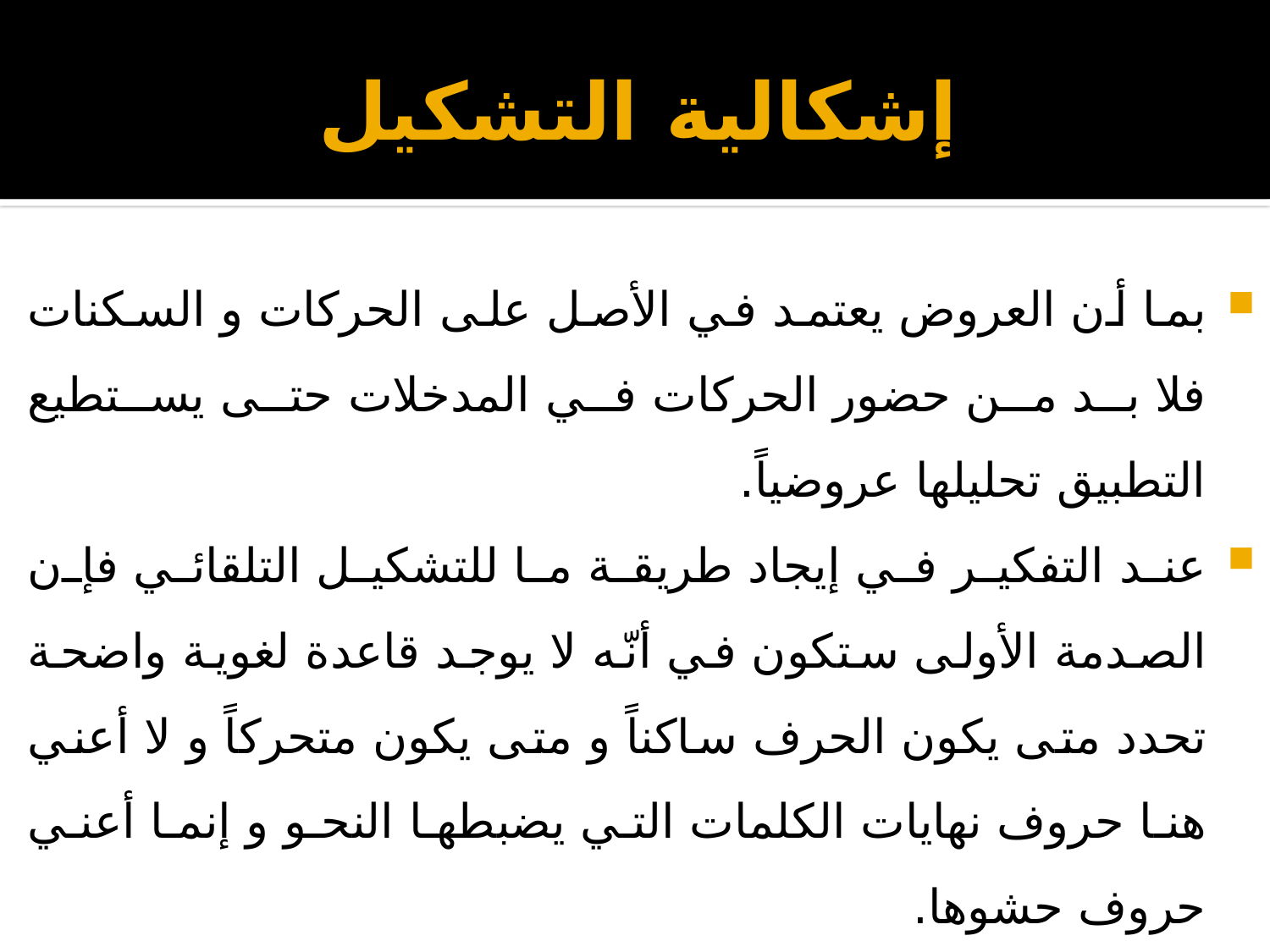

# إشكالية التشكيل
بما أن العروض يعتمد في الأصل على الحركات و السكنات فلا بد من حضور الحركات في المدخلات حتى يستطيع التطبيق تحليلها عروضياً.
عند التفكير في إيجاد طريقة ما للتشكيل التلقائي فإن الصدمة الأولى ستكون في أنّه لا يوجد قاعدة لغوية واضحة تحدد متى يكون الحرف ساكناً و متى يكون متحركاً و لا أعني هنا حروف نهايات الكلمات التي يضبطها النحو و إنما أعني حروف حشوها.